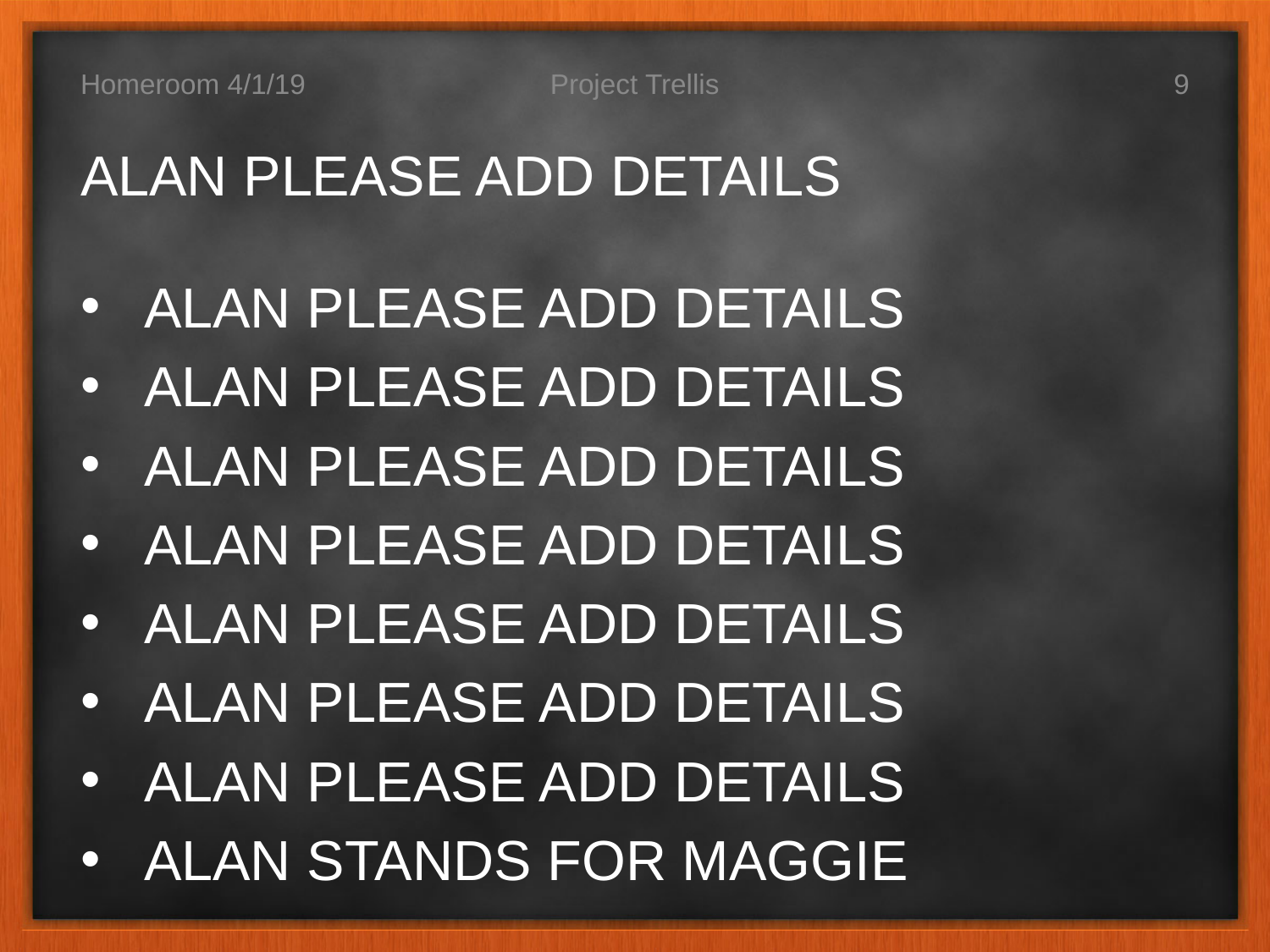

Homeroom 4/1/19
Project Trellis
9
# ALAN PLEASE ADD DETAILS
ALAN PLEASE ADD DETAILS
ALAN PLEASE ADD DETAILS
ALAN PLEASE ADD DETAILS
ALAN PLEASE ADD DETAILS
ALAN PLEASE ADD DETAILS
ALAN PLEASE ADD DETAILS
ALAN PLEASE ADD DETAILS
ALAN STANDS FOR MAGGIE